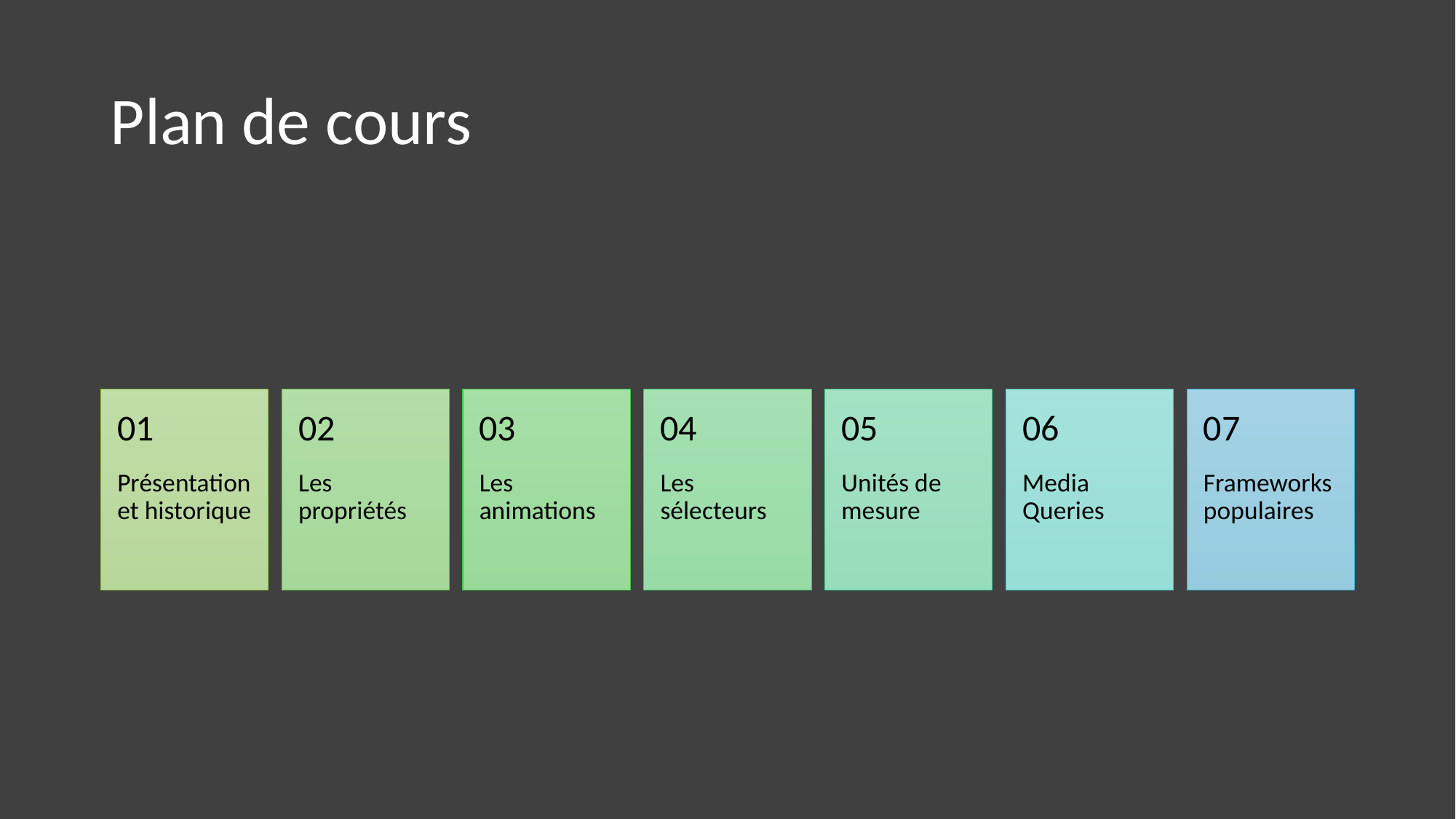

# Plan de cours
Présentation et historique
01
Les propriétés
02
Les animations
03
Les sélecteurs
04
Unités de mesure
05
Media Queries
06
Frameworks populaires
07